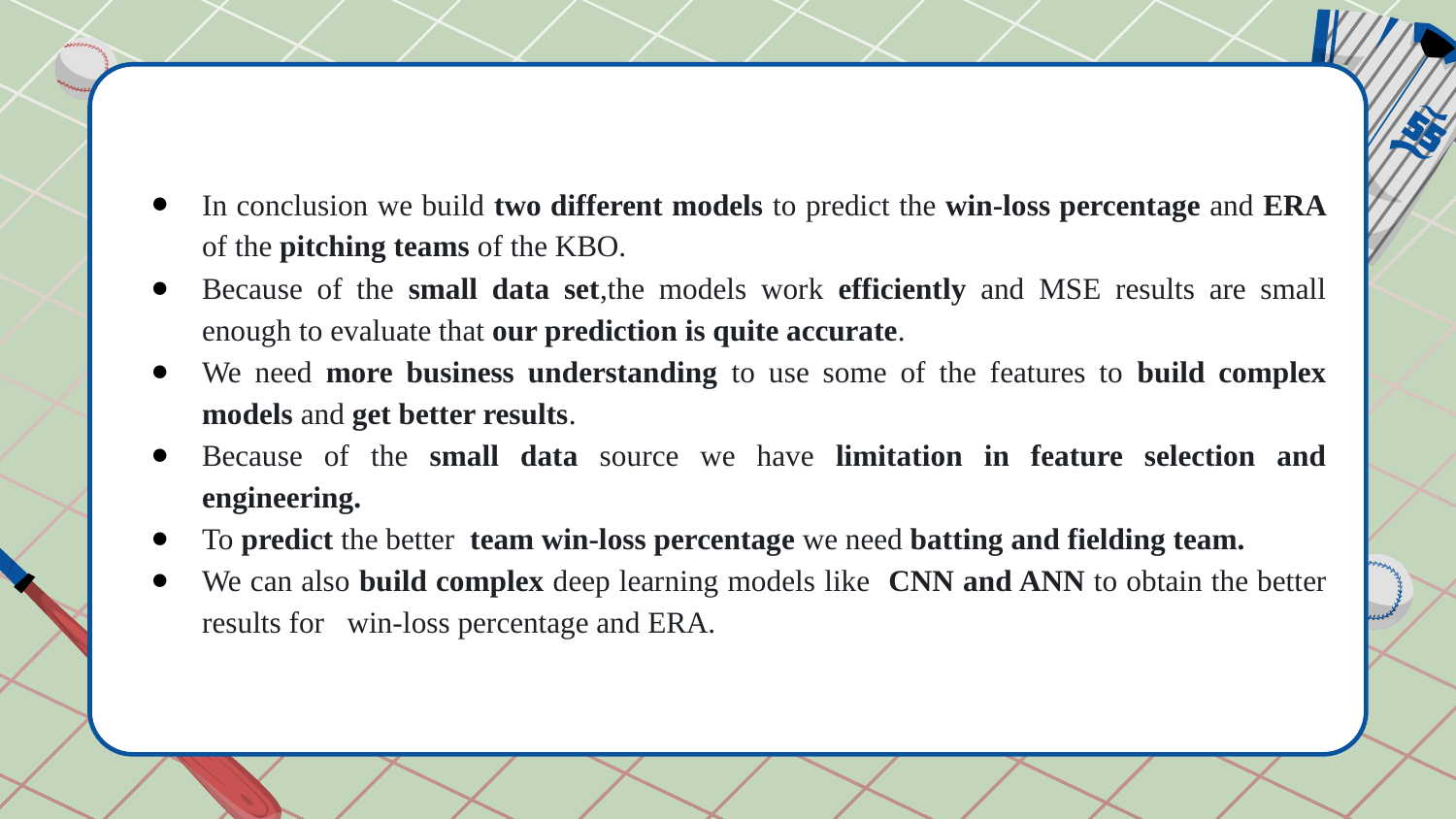

In conclusion we build two different models to predict the win-loss percentage and ERA of the pitching teams of the KBO.
Because of the small data set,the models work efficiently and MSE results are small enough to evaluate that our prediction is quite accurate.
We need more business understanding to use some of the features to build complex models and get better results.
Because of the small data source we have limitation in feature selection and engineering.
To predict the better  team win-loss percentage we need batting and fielding team.
We can also build complex deep learning models like  CNN and ANN to obtain the better results for   win-loss percentage and ERA.